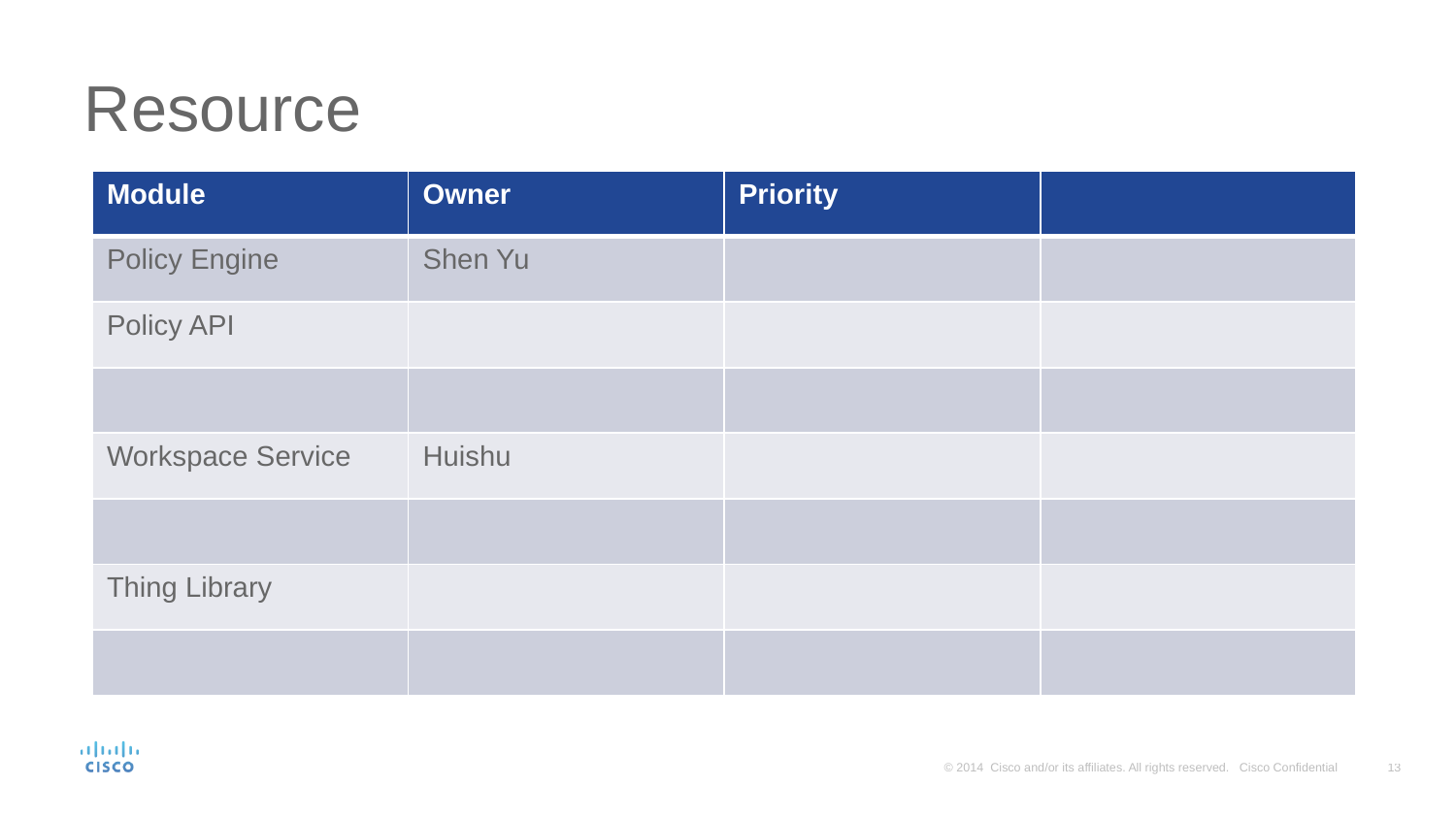

# Resource
| Module | Owner | Priority |  |
| --- | --- | --- | --- |
| Policy Engine | Shen Yu |  |  |
| Policy API |  |  |  |
|  |  |  |  |
| Workspace Service | Huishu |  |  |
|  |  |  |  |
| Thing Library |  |  |  |
|  |  |  |  |